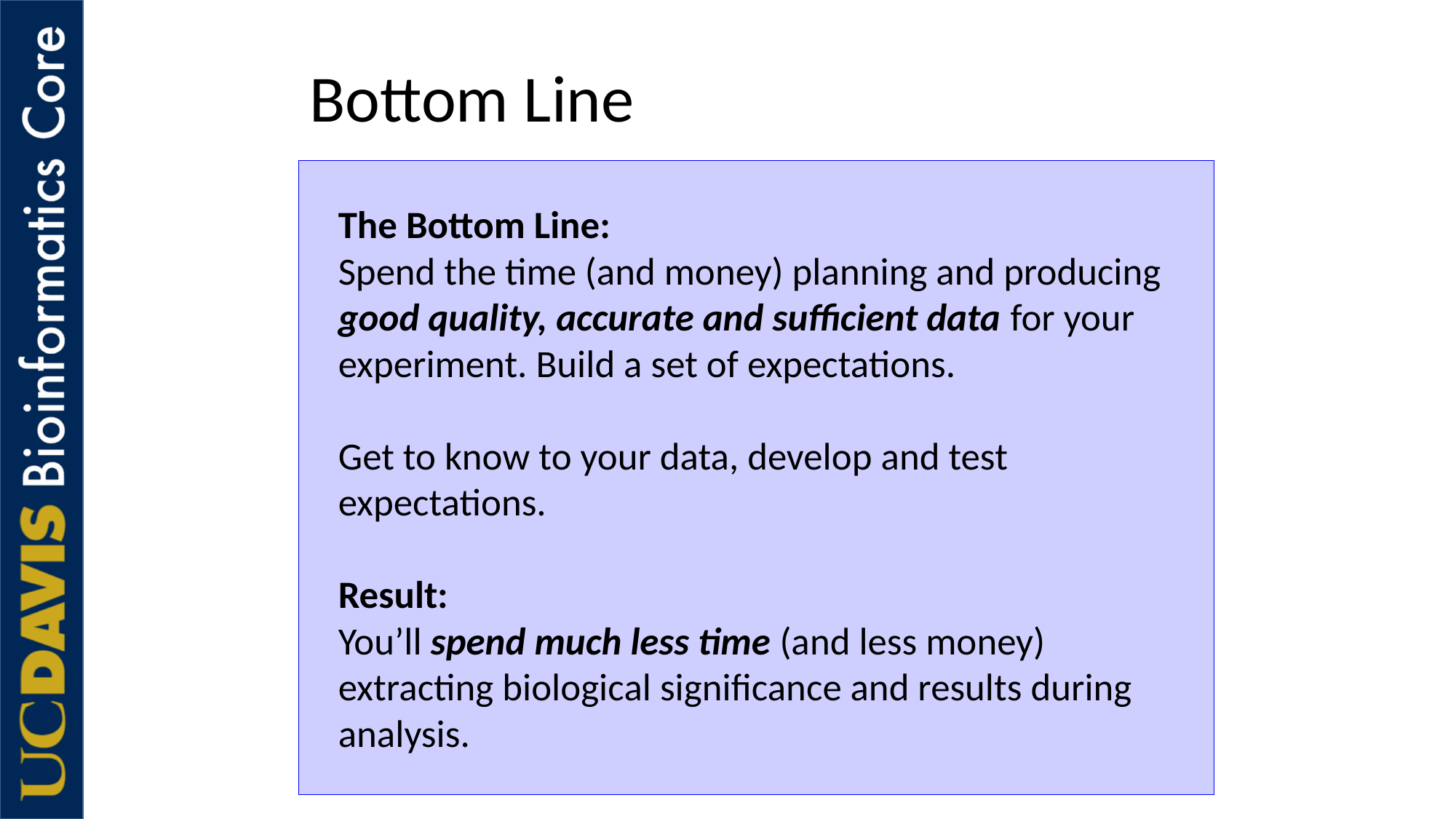

# Bottom Line
The Bottom Line:
Spend the time (and money) planning and producing good quality, accurate and sufficient data for your experiment. Build a set of expectations.

Get to know to your data, develop and test expectations.

Result:
You’ll spend much less time (and less money) extracting biological significance and results during analysis.